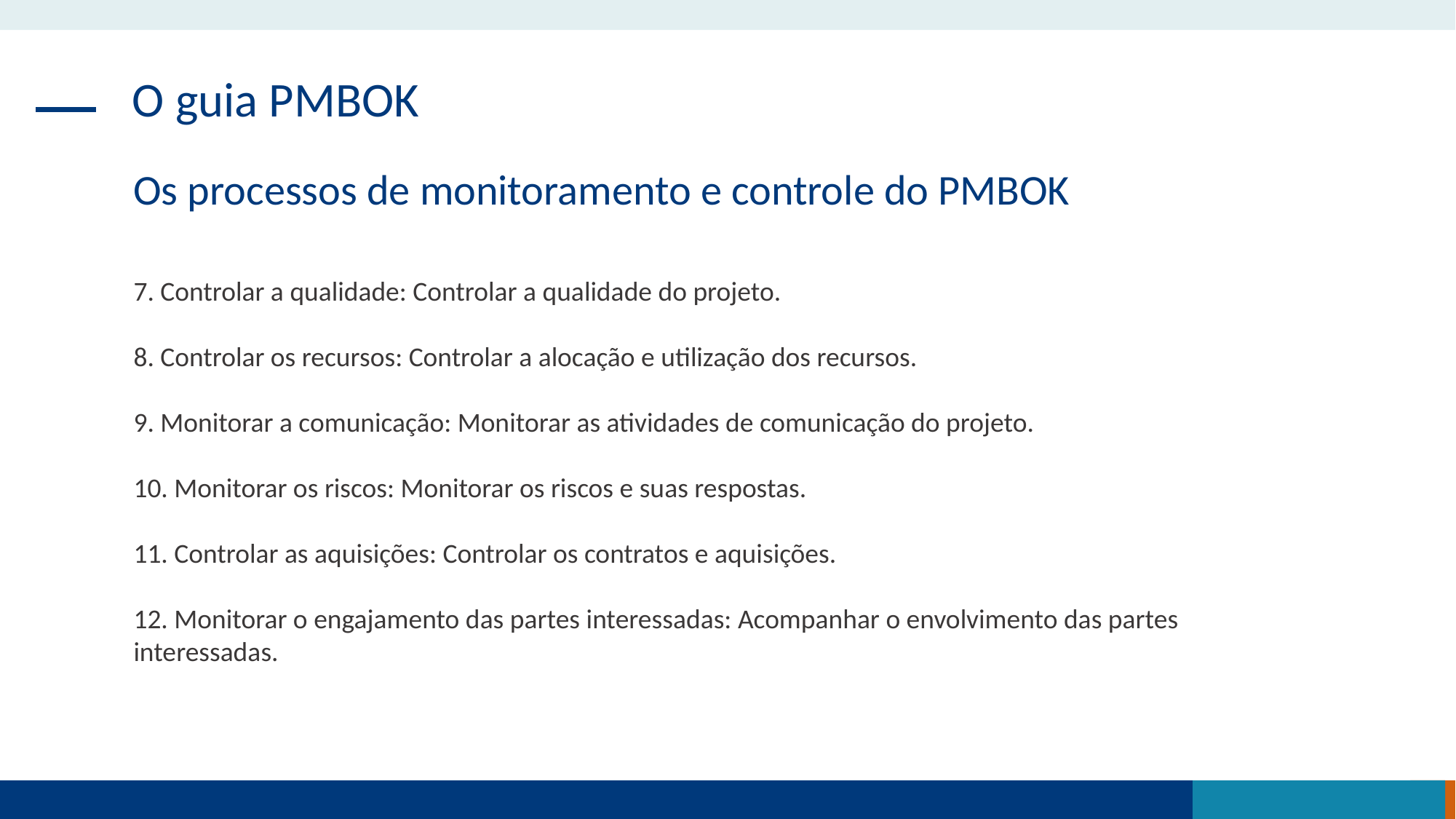

O guia PMBOK
Os processos de monitoramento e controle do PMBOK
7. Controlar a qualidade: Controlar a qualidade do projeto.

8. Controlar os recursos: Controlar a alocação e utilização dos recursos.

9. Monitorar a comunicação: Monitorar as atividades de comunicação do projeto.

10. Monitorar os riscos: Monitorar os riscos e suas respostas.

11. Controlar as aquisições: Controlar os contratos e aquisições.

12. Monitorar o engajamento das partes interessadas: Acompanhar o envolvimento das partes interessadas.